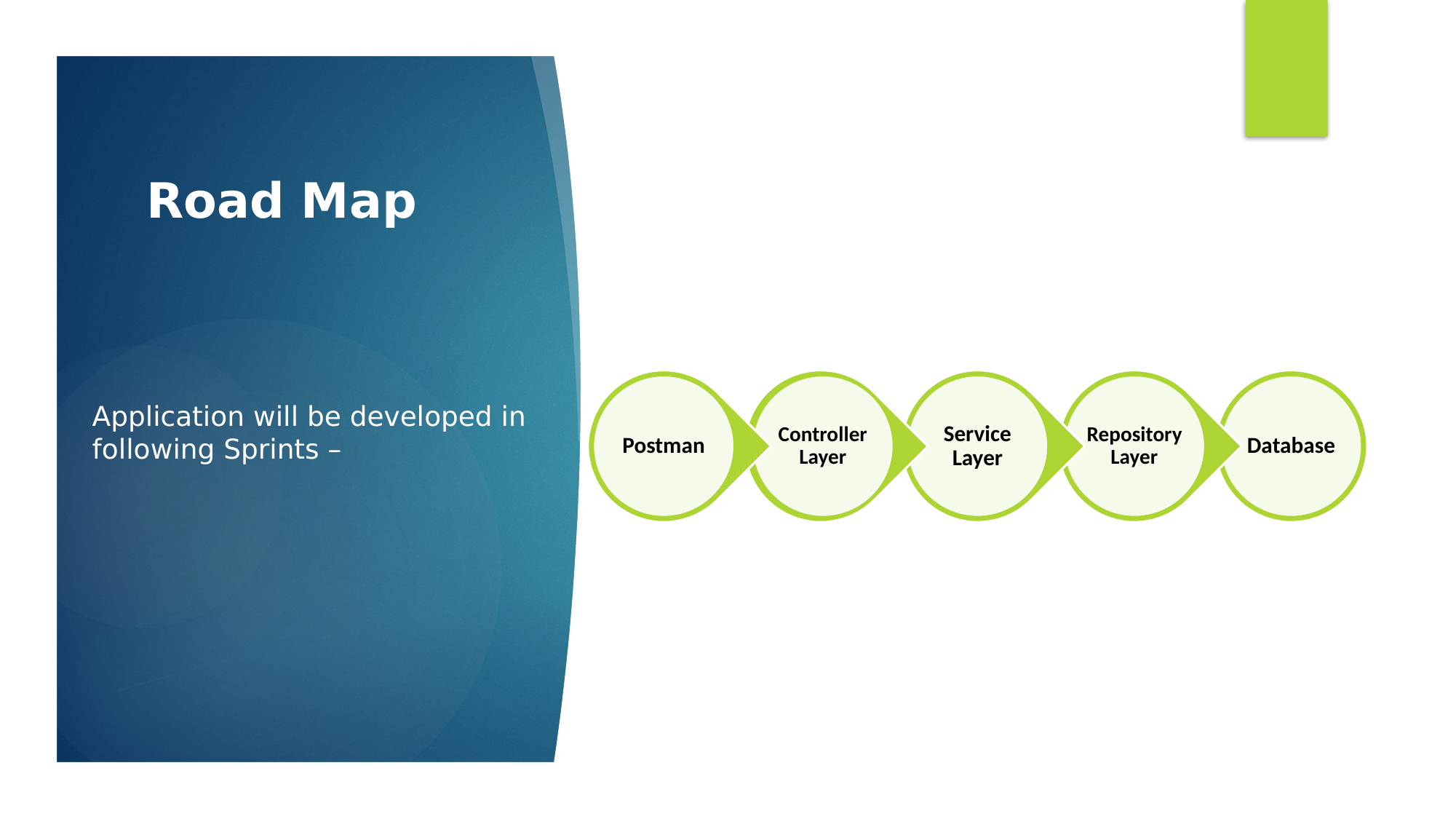

Database
Repository Layer
Service Layer
Controller Layer
Postman

Application will be developed in following Sprints –

# Road Map